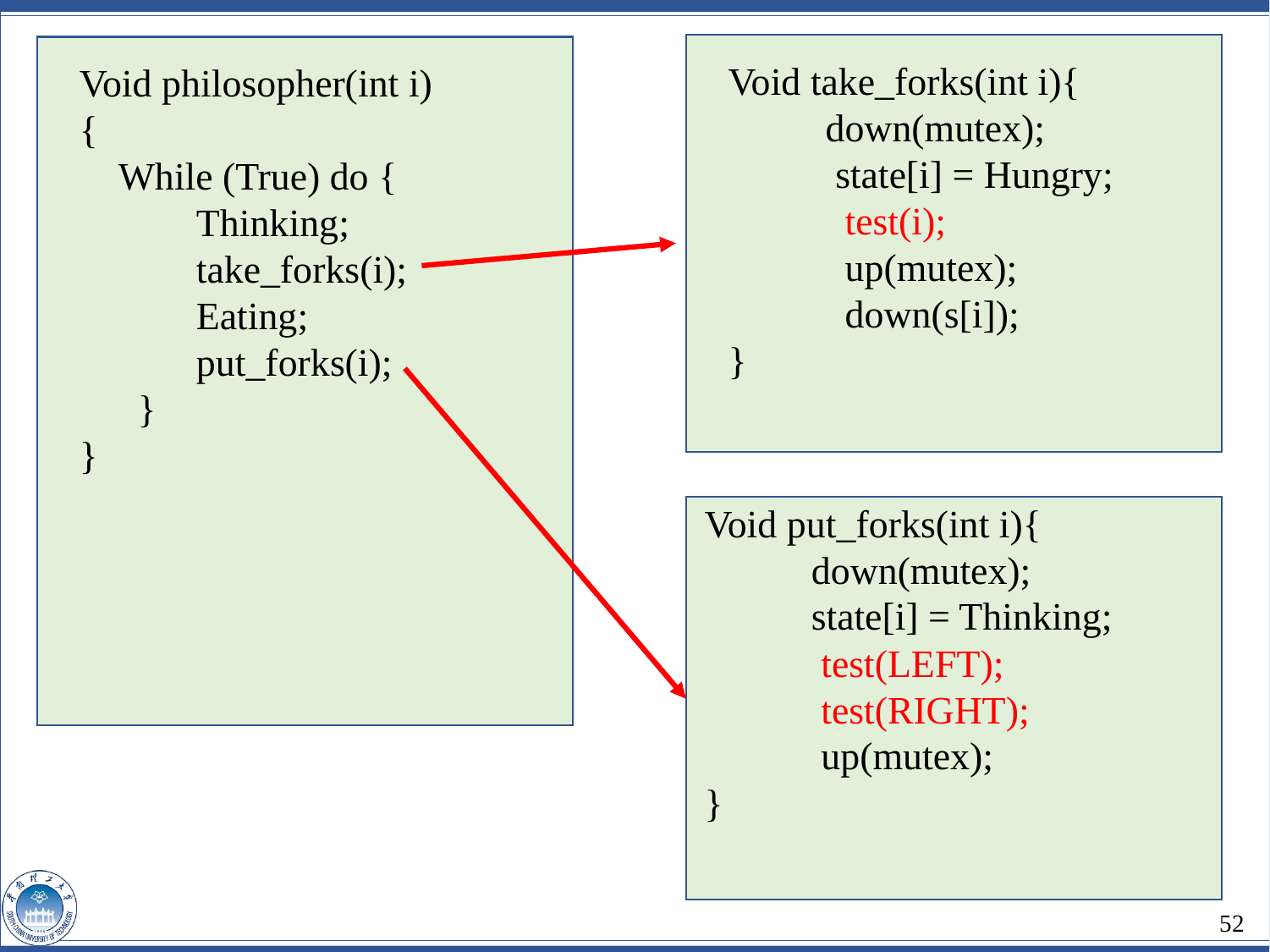

Void take_forks(int i){
          down(mutex);
           state[i] = Hungry;
            test(i);
            up(mutex);
            down(s[i]);
}
Void philosopher(int i)
{
    While (True) do {
            Thinking;
            take_forks(i);
            Eating;
            put_forks(i);
      }
}
Void put_forks(int i){
           down(mutex);
           state[i] = Thinking;
            test(LEFT);
            test(RIGHT);
            up(mutex);
}

52